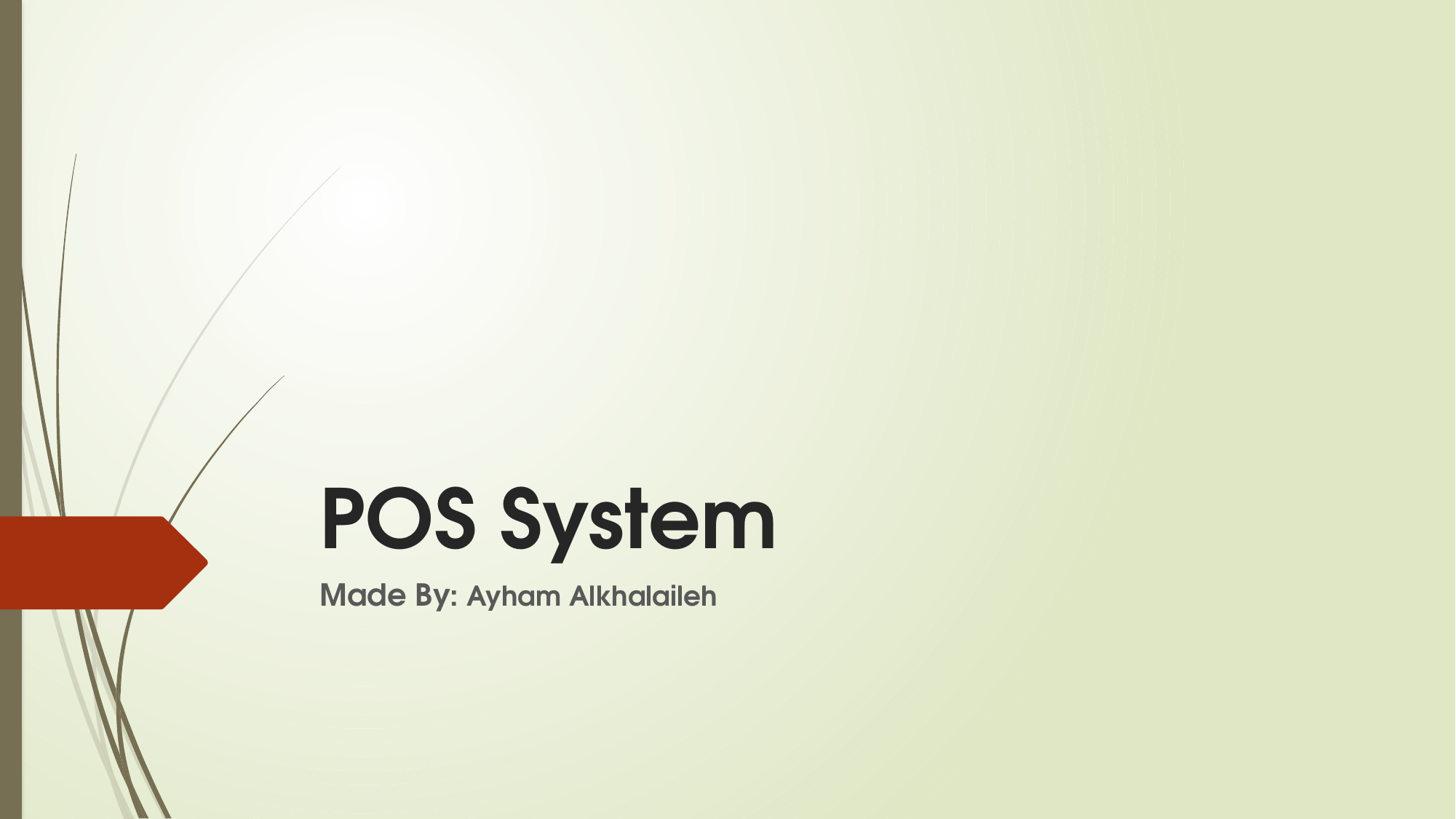

# POS System
Made By: Ayham Alkhalaileh